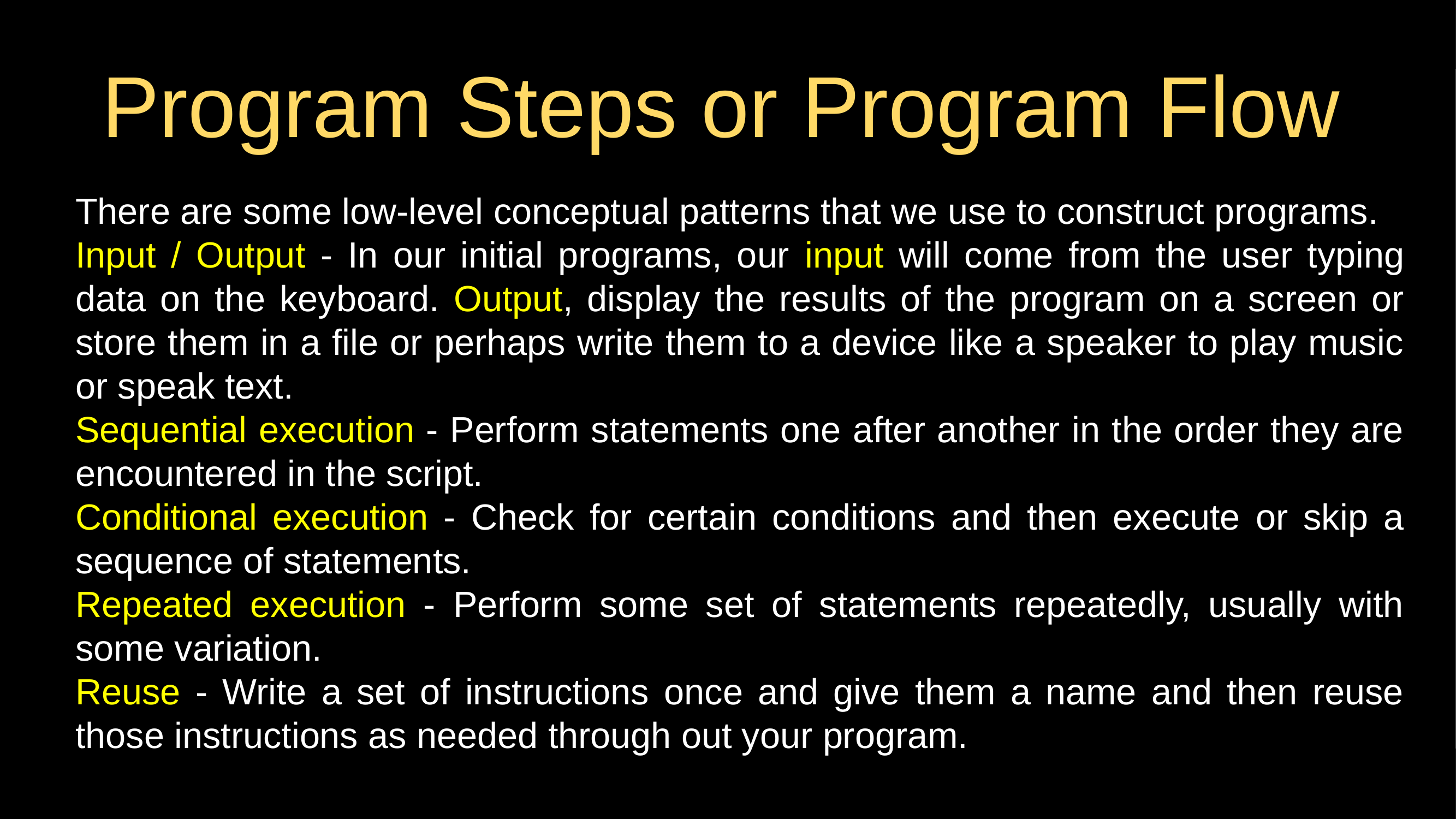

# Program Steps or Program Flow
There are some low-level conceptual patterns that we use to construct programs.
Input / Output - In our initial programs, our input will come from the user typing data on the keyboard. Output, display the results of the program on a screen or store them in a file or perhaps write them to a device like a speaker to play music or speak text.
Sequential execution - Perform statements one after another in the order they are encountered in the script.
Conditional execution - Check for certain conditions and then execute or skip a sequence of statements.
Repeated execution - Perform some set of statements repeatedly, usually with some variation.
Reuse - Write a set of instructions once and give them a name and then reuse those instructions as needed through out your program.